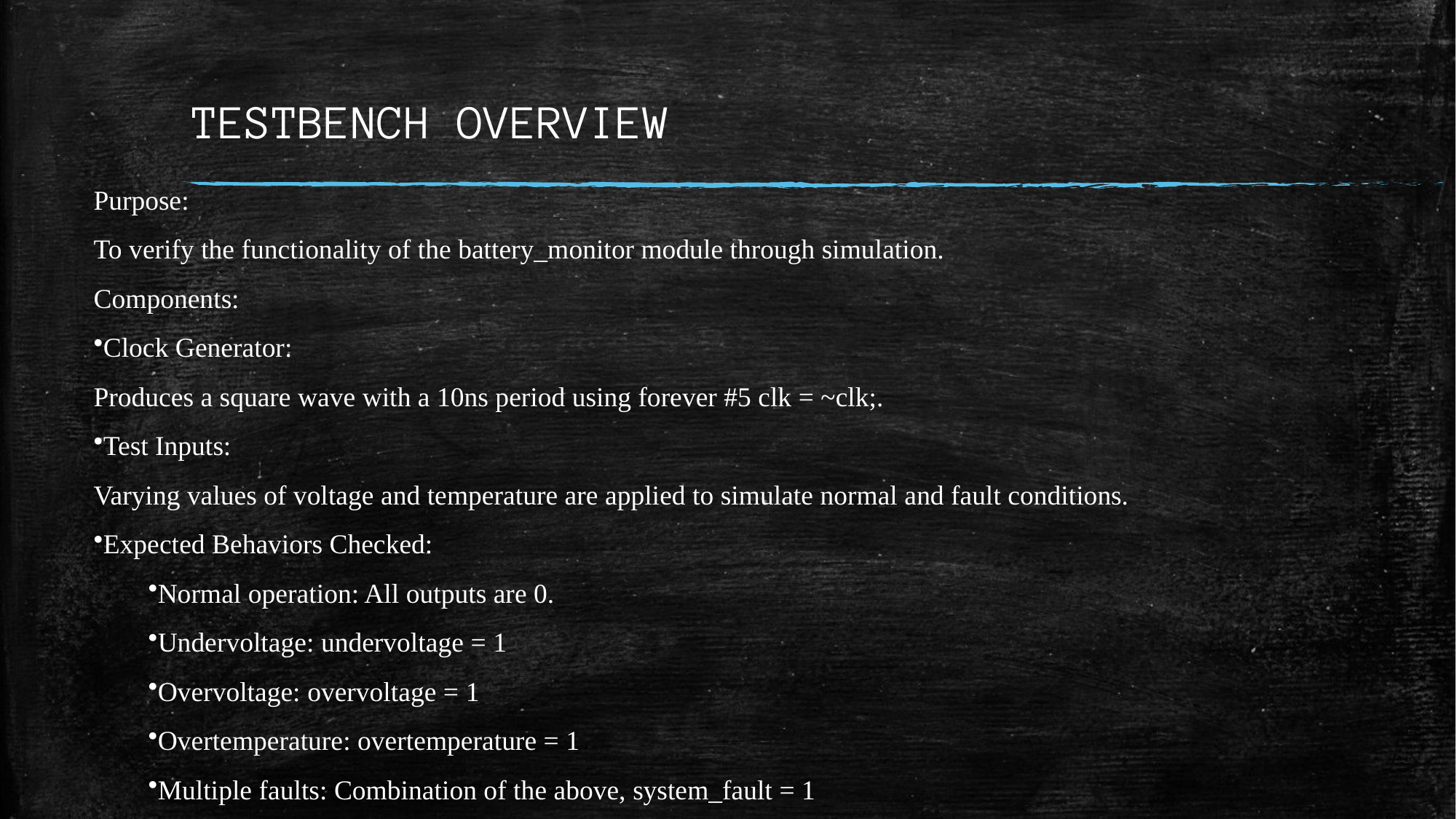

# TESTBENCH OVERVIEW
Purpose:
To verify the functionality of the battery_monitor module through simulation.
Components:
Clock Generator:
Produces a square wave with a 10ns period using forever #5 clk = ~clk;.
Test Inputs:
Varying values of voltage and temperature are applied to simulate normal and fault conditions.
Expected Behaviors Checked:
Normal operation: All outputs are 0.
Undervoltage: undervoltage = 1
Overvoltage: overvoltage = 1
Overtemperature: overtemperature = 1
Multiple faults: Combination of the above, system_fault = 1